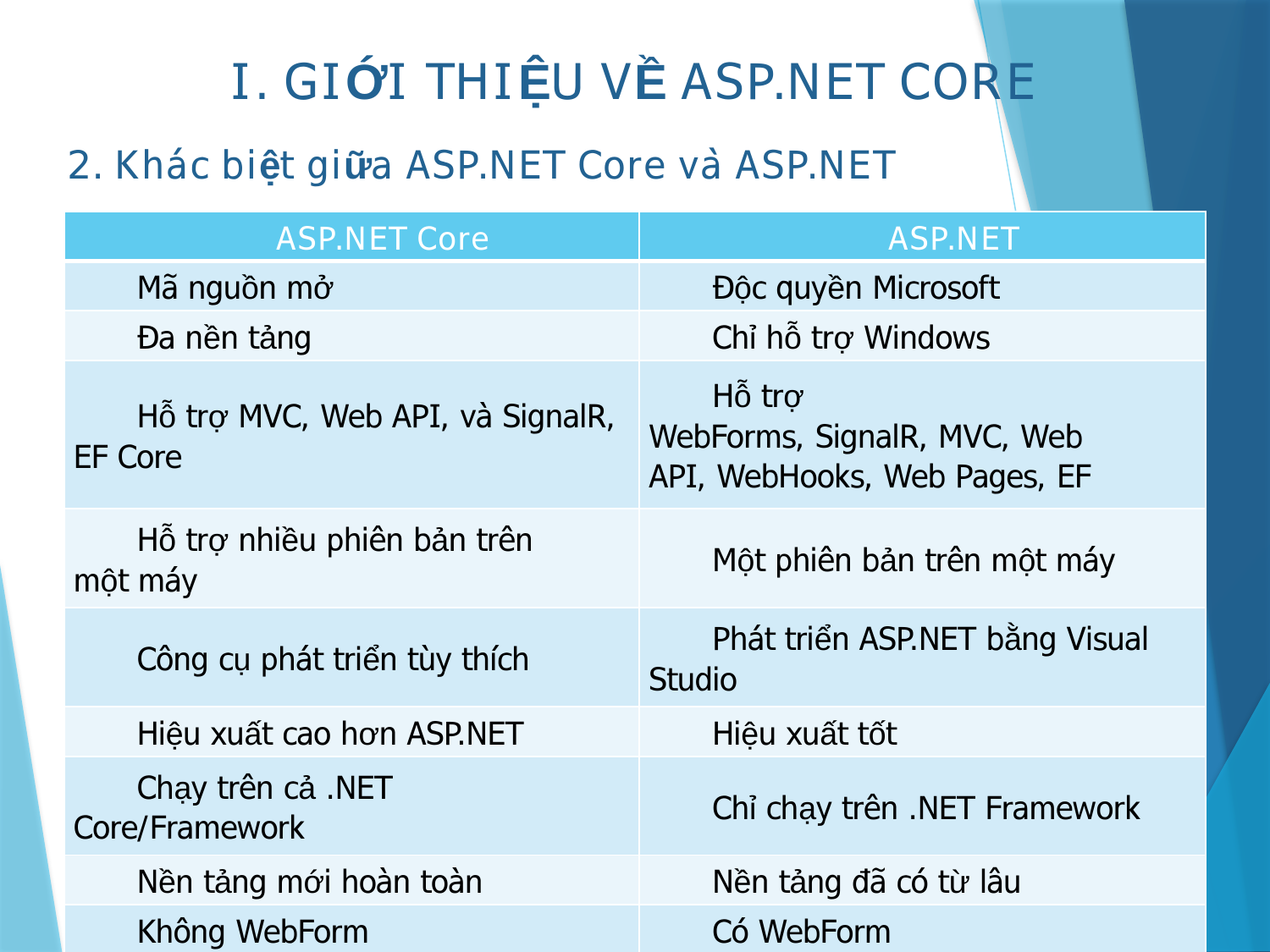

I. GIỚI THIỆU VỀ ASP.NET CORE
2. Khác biệt giữa ASP.NET Core và ASP.NET
| ASP.NET Core | ASP.NET |
| --- | --- |
| Mã nguồn mở | Độc quyền Microsoft |
| Đa nền tảng | Chỉ hỗ trợ Windows |
| Hỗ trợ MVC, Web API, và SignalR, EF Core | Hỗ trợ WebForms, SignalR, MVC, Web API, WebHooks, Web Pages, EF |
| Hỗ trợ nhiều phiên bản trên một máy | Một phiên bản trên một máy |
| Công cụ phát triển tùy thích | Phát triển ASP.NET bằng Visual Studio |
| Hiệu xuất cao hơn ASP.NET | Hiệu xuất tốt |
| Chạy trên cả .NET Core/Framework | Chỉ chạy trên .NET Framework |
| Nền tảng mới hoàn toàn | Nền tảng đã có từ lâu |
| Không WebForm | Có WebForm |
| Nhỏ, nhẹ và module hóa | Cồng kềnh |